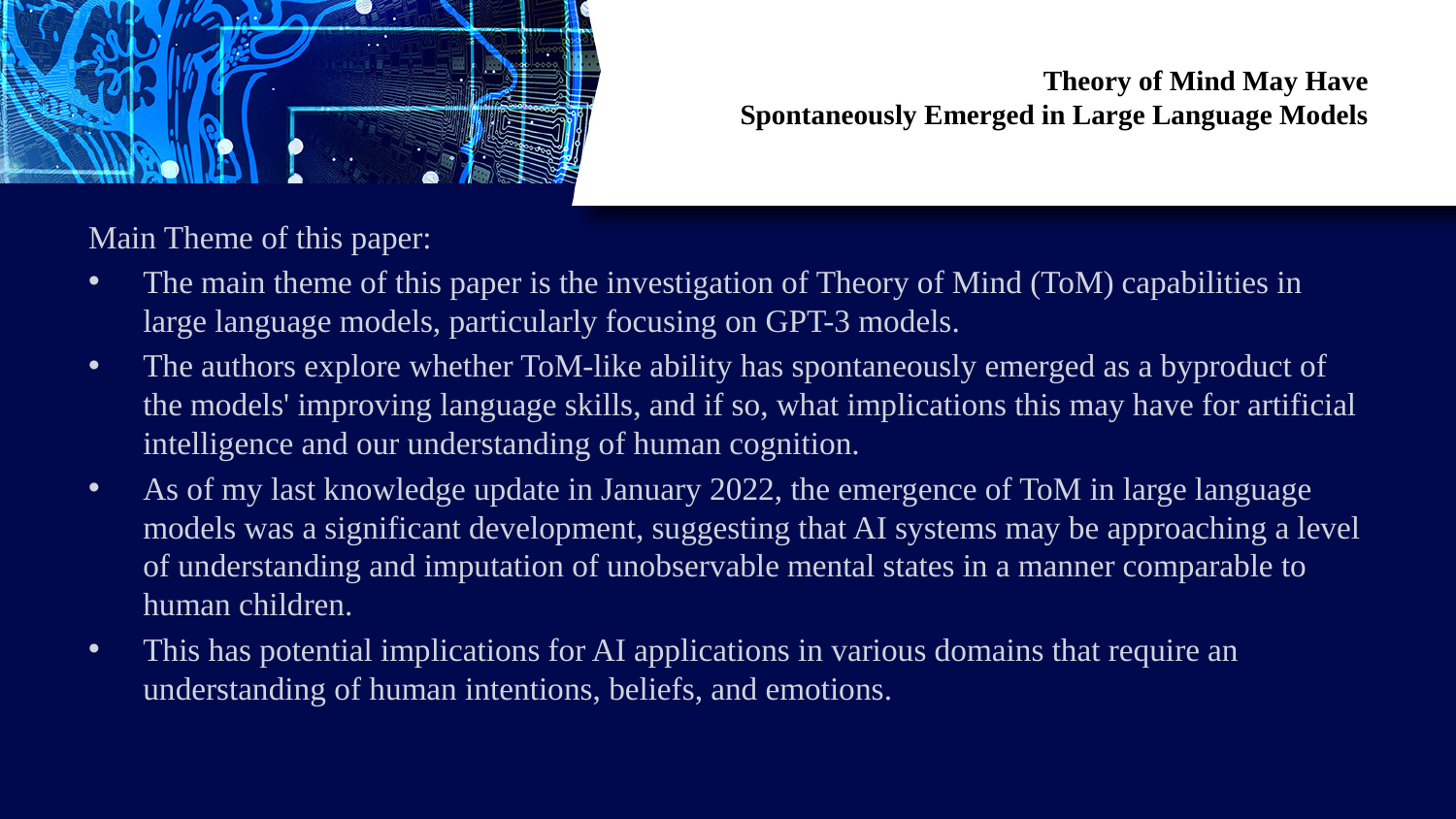

# Theory of Mind May Have Spontaneously Emerged in Large Language Models
Main Theme of this paper:
The main theme of this paper is the investigation of Theory of Mind (ToM) capabilities in large language models, particularly focusing on GPT-3 models.
The authors explore whether ToM-like ability has spontaneously emerged as a byproduct of the models' improving language skills, and if so, what implications this may have for artificial intelligence and our understanding of human cognition.
As of my last knowledge update in January 2022, the emergence of ToM in large language models was a significant development, suggesting that AI systems may be approaching a level of understanding and imputation of unobservable mental states in a manner comparable to human children.
This has potential implications for AI applications in various domains that require an understanding of human intentions, beliefs, and emotions.